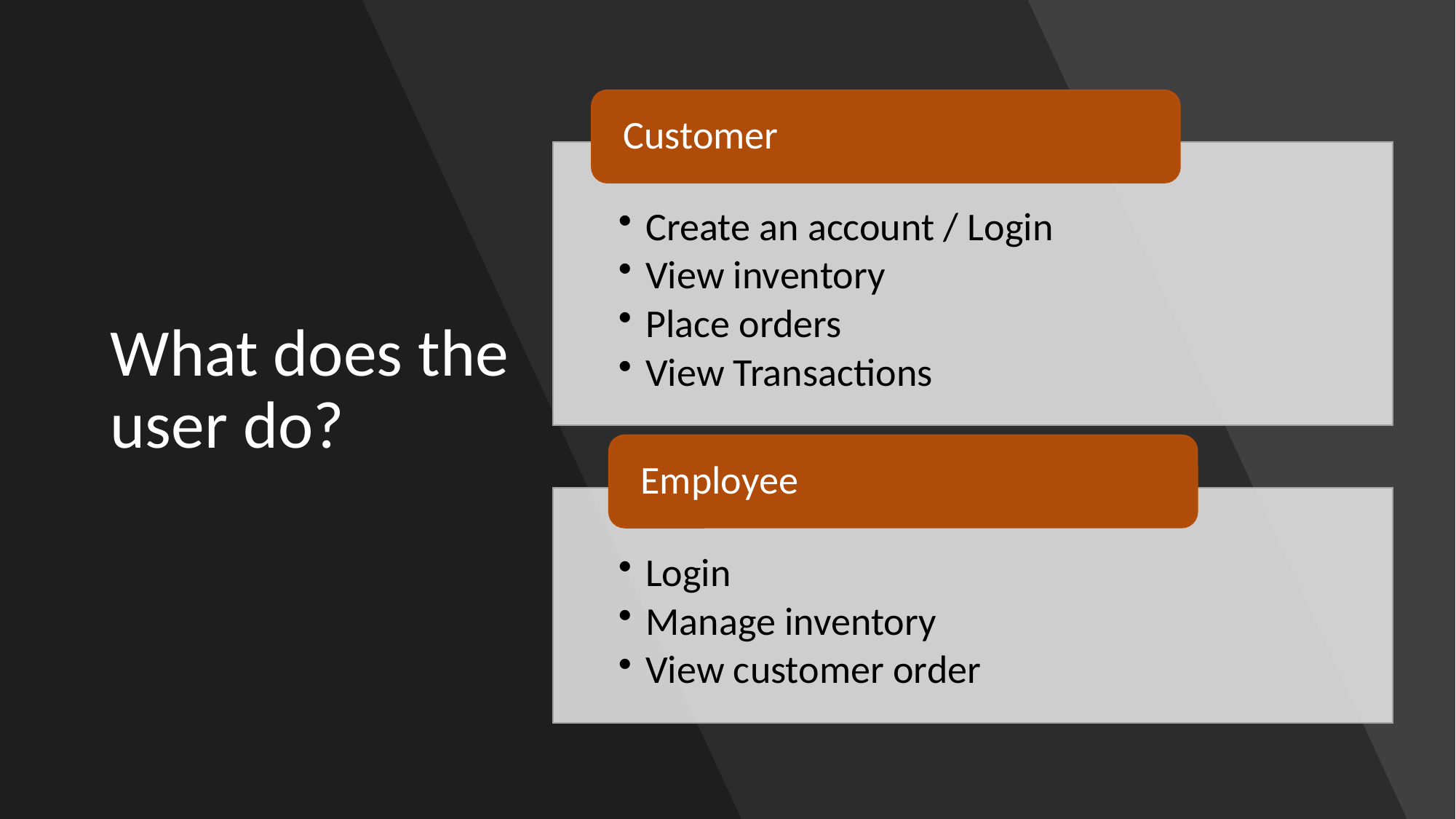

# What does the user do?
Create an account / Login
View inventory
Place orders
View Transactions
Customer
Login
Manage inventory
View customer order
Employee